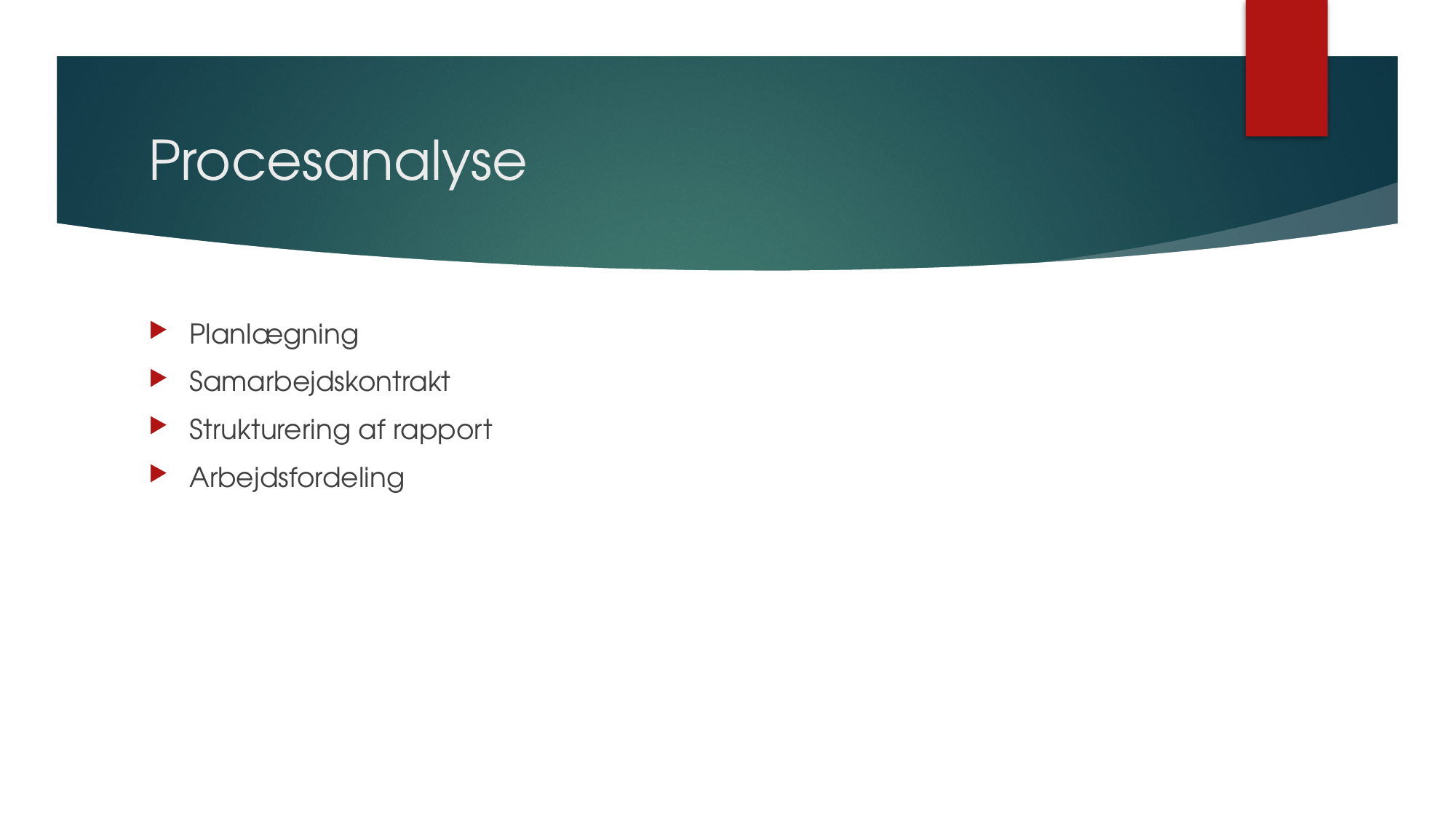

# Procesanalyse
Planlægning
Samarbejdskontrakt
Strukturering af rapport
Arbejdsfordeling